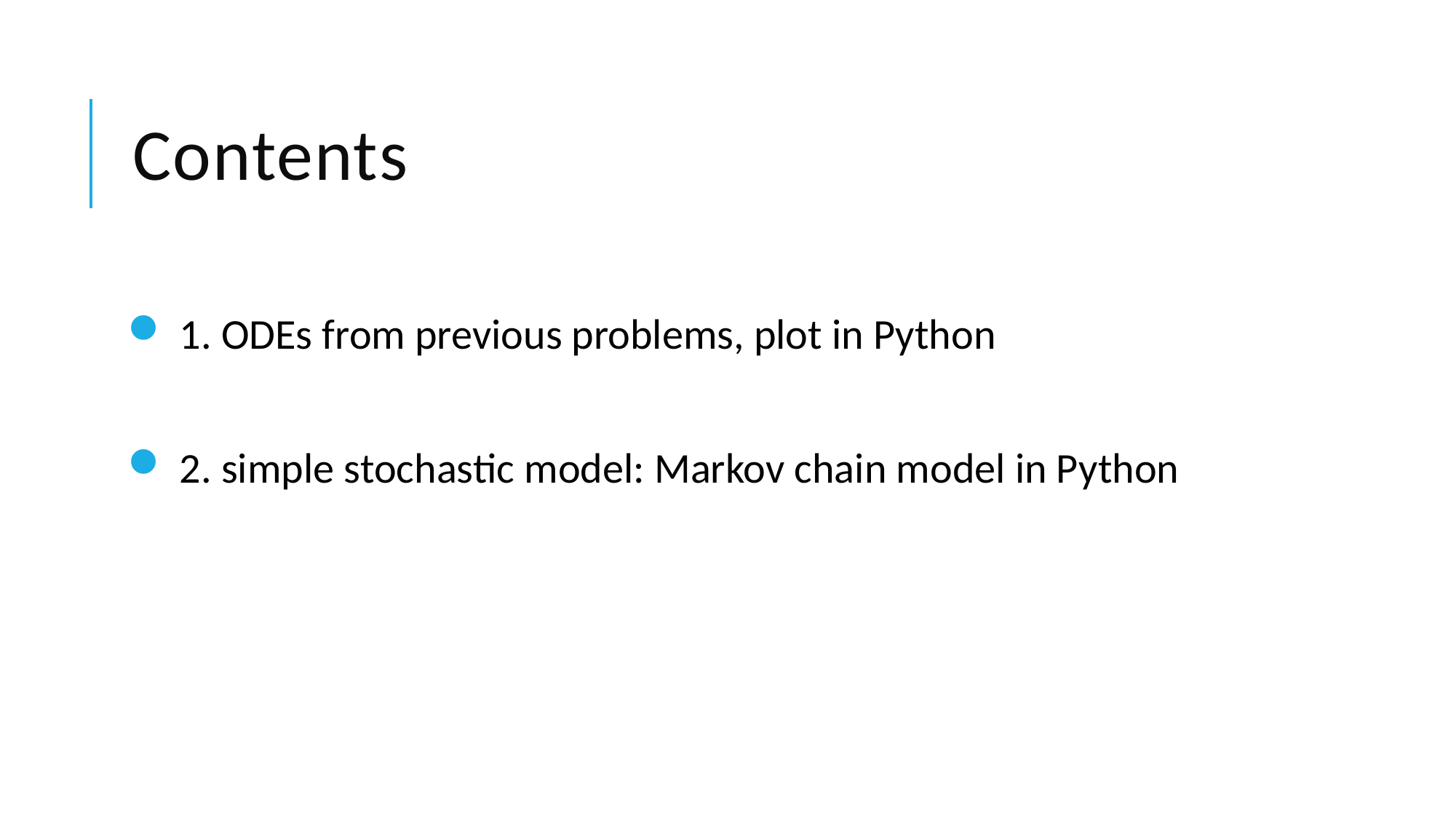

# Contents
 1. ODEs from previous problems, plot in Python

 2. simple stochastic model: Markov chain model in Python